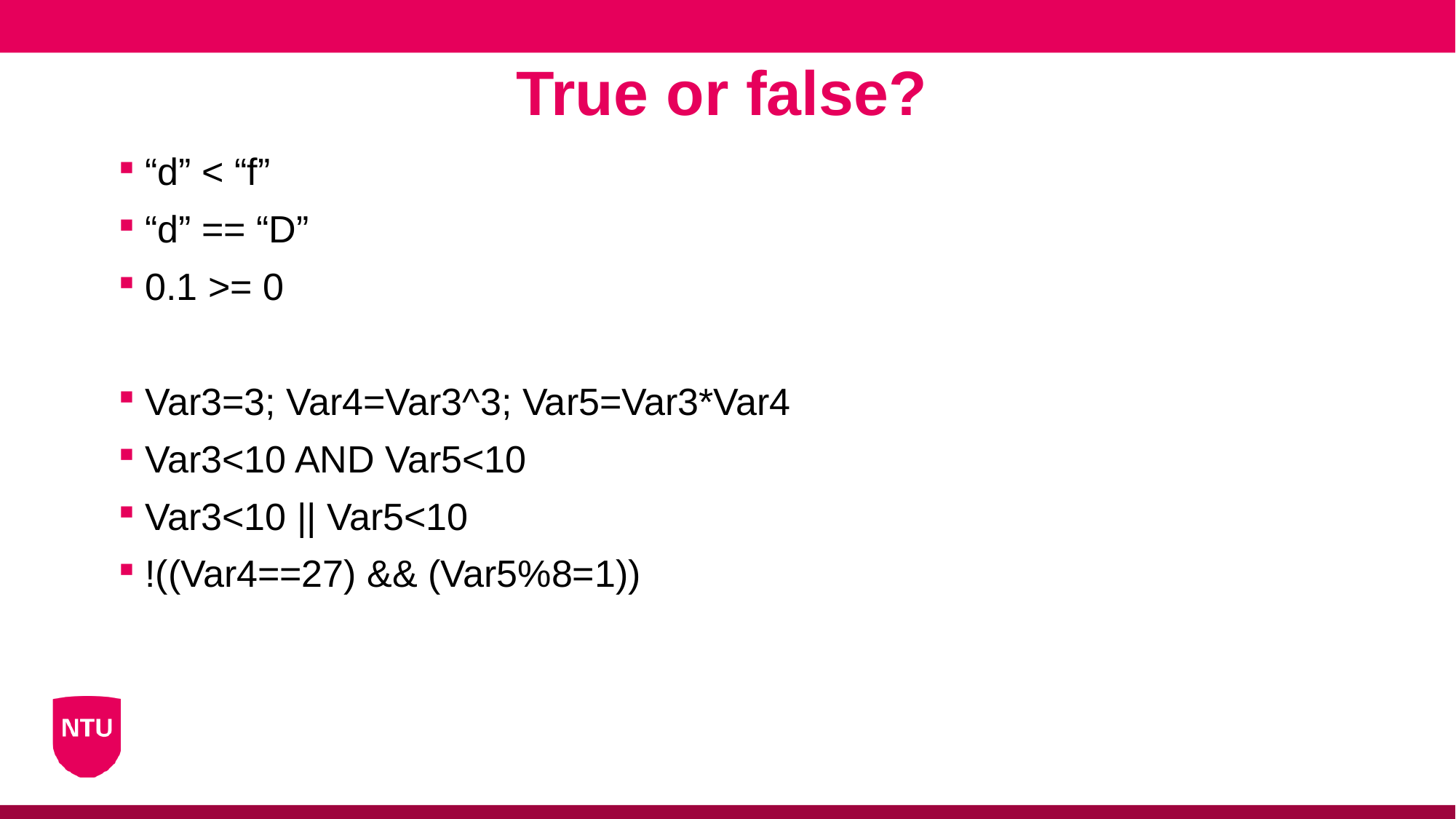

True or false?
“d” < “f”
“d” == “D”
0.1 >= 0

Var3=3; Var4=Var3^3; Var5=Var3*Var4
Var3<10 AND Var5<10
Var3<10 || Var5<10
!((Var4==27) && (Var5%8=1))